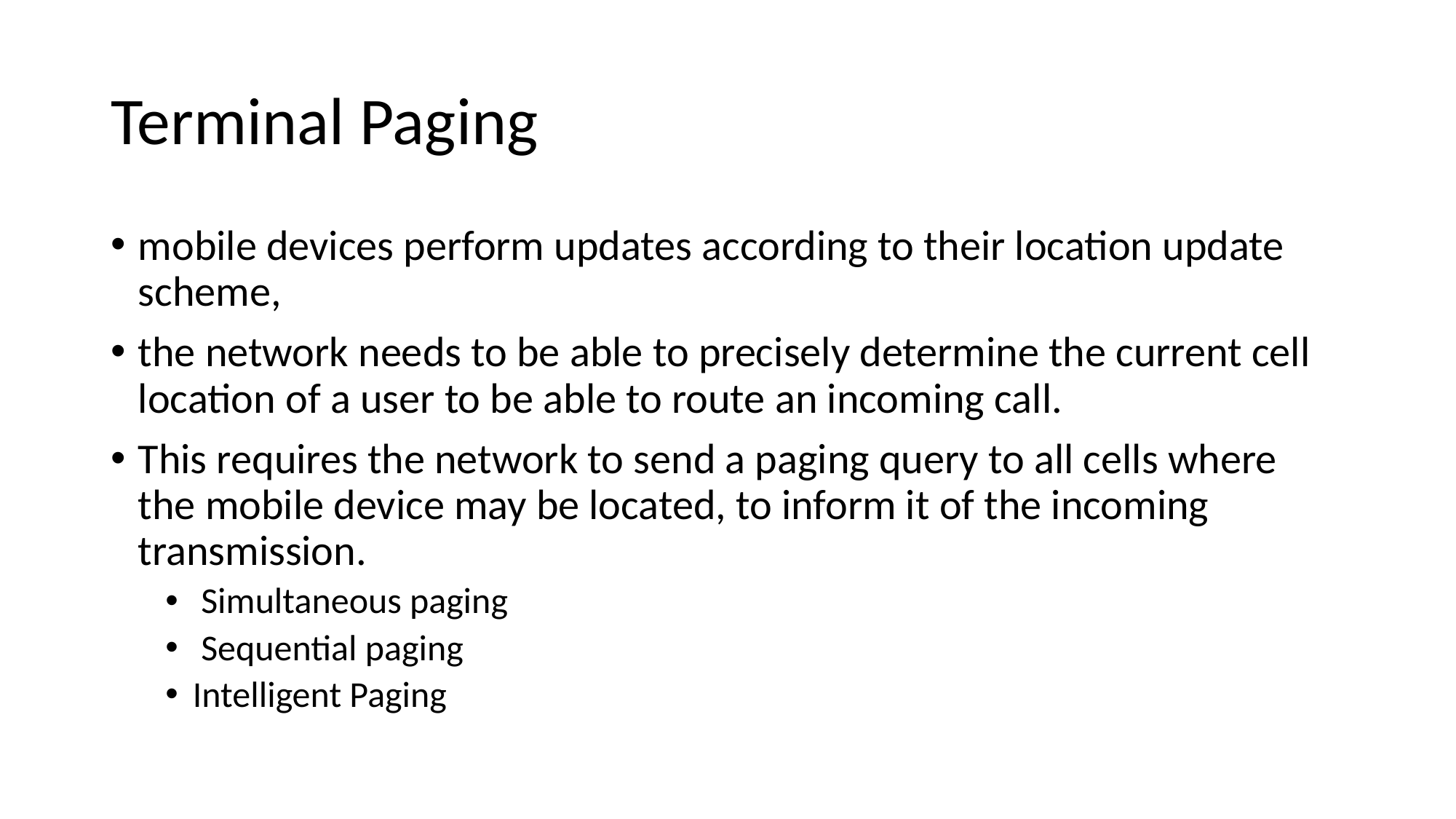

# Terminal Paging
mobile devices perform updates according to their location update scheme,
the network needs to be able to precisely determine the current cell location of a user to be able to route an incoming call.
This requires the network to send a paging query to all cells where the mobile device may be located, to inform it of the incoming transmission.
 Simultaneous paging
 Sequential paging
Intelligent Paging